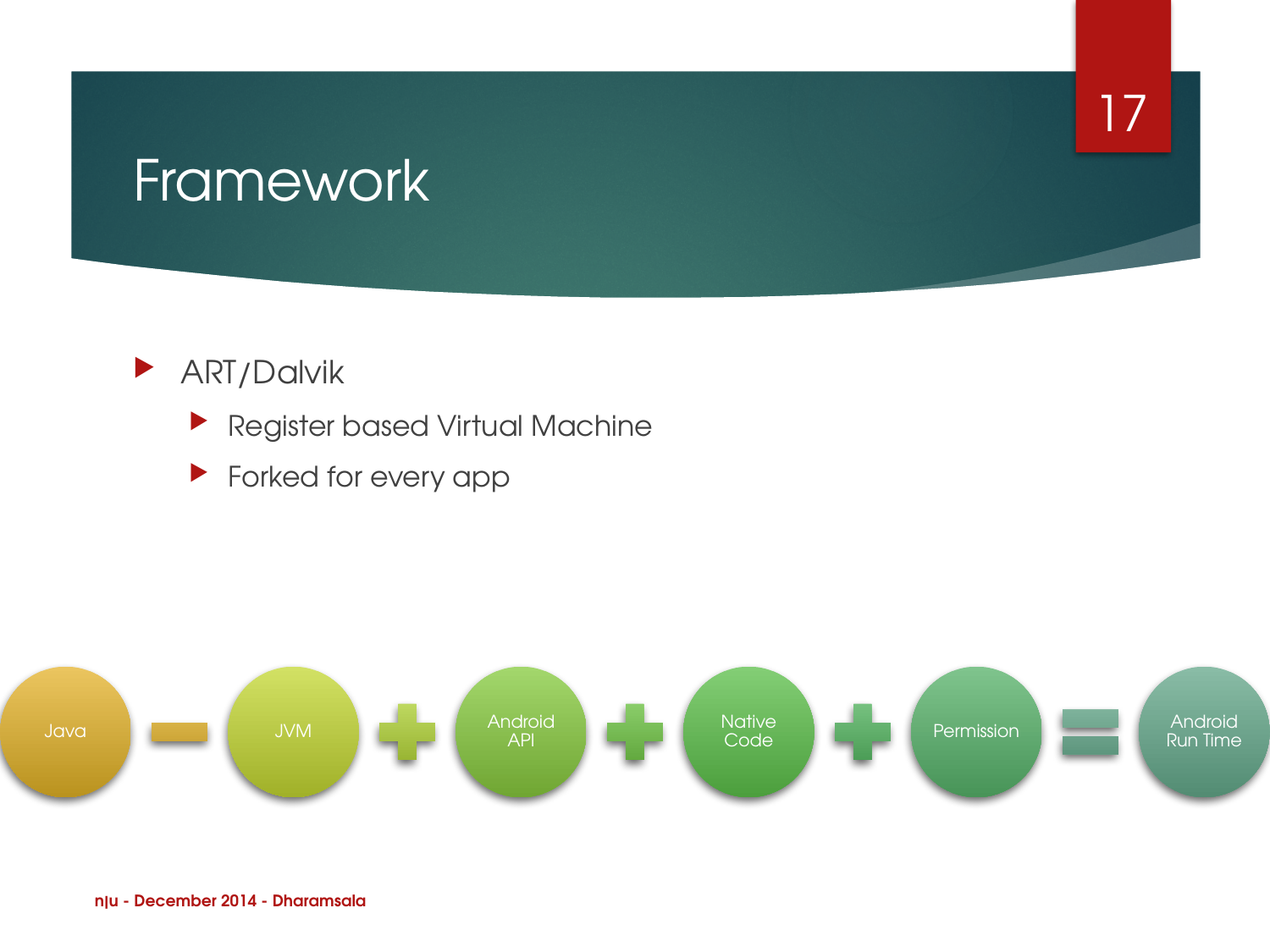

17
# Framework
ART/Dalvik
Register based Virtual Machine
Forked for every app
Java

JVM

Android API

Native Code

Permission

Android Run Time
n|u - December 2014 - Dharamsala